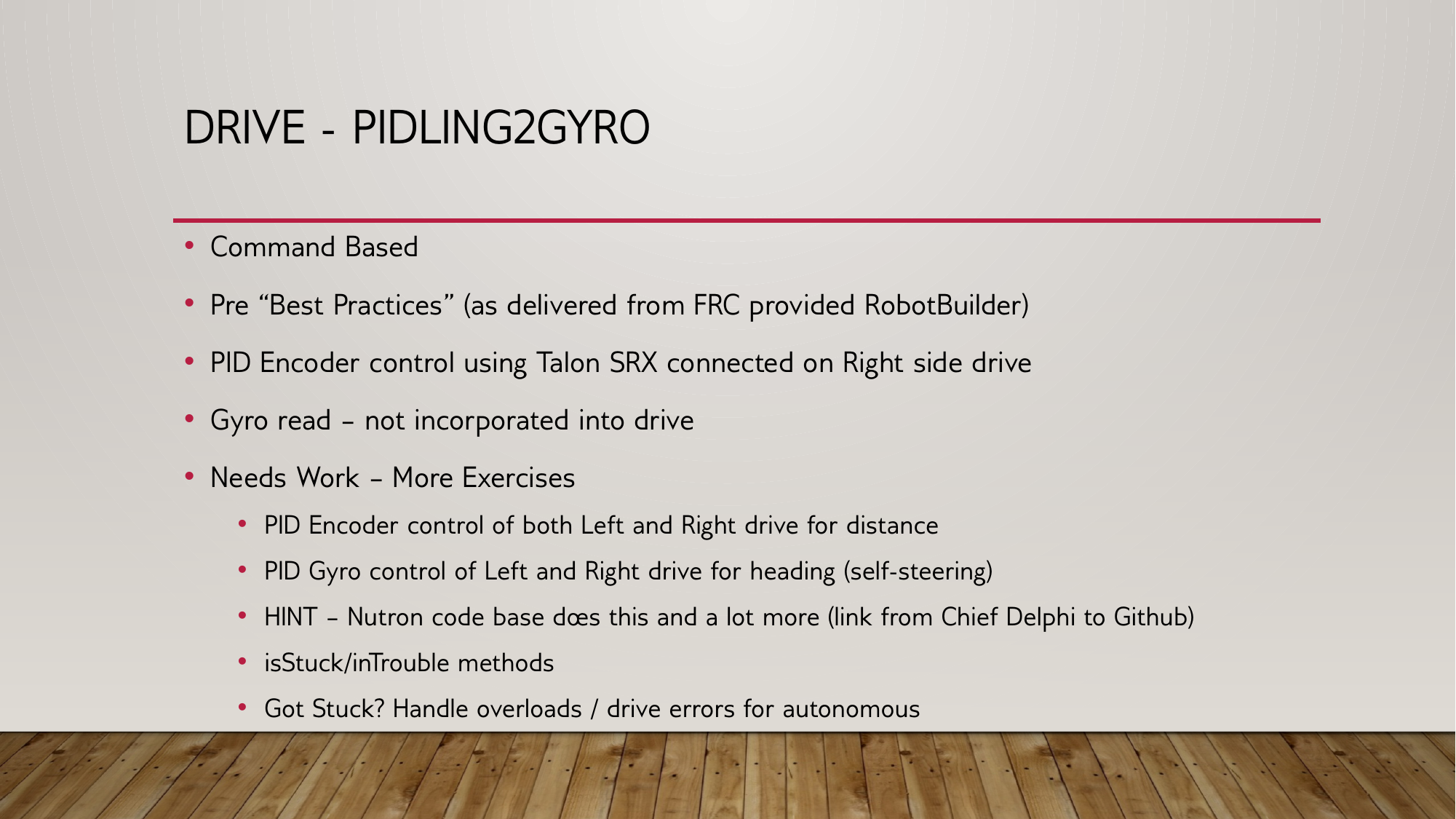

# Drive - PIDLing2gyro
Command Based
Pre “Best Practices” (as delivered from FRC provided RobotBuilder)
PID Encoder control using Talon SRX connected on Right side drive
Gyro read – not incorporated into drive
Needs Work – More Exercises
PID Encoder control of both Left and Right drive for distance
PID Gyro control of Left and Right drive for heading (self-steering)
HINT – Nutron code base does this and a lot more (link from Chief Delphi to Github)
isStuck/inTrouble methods
Got Stuck? Handle overloads / drive errors for autonomous